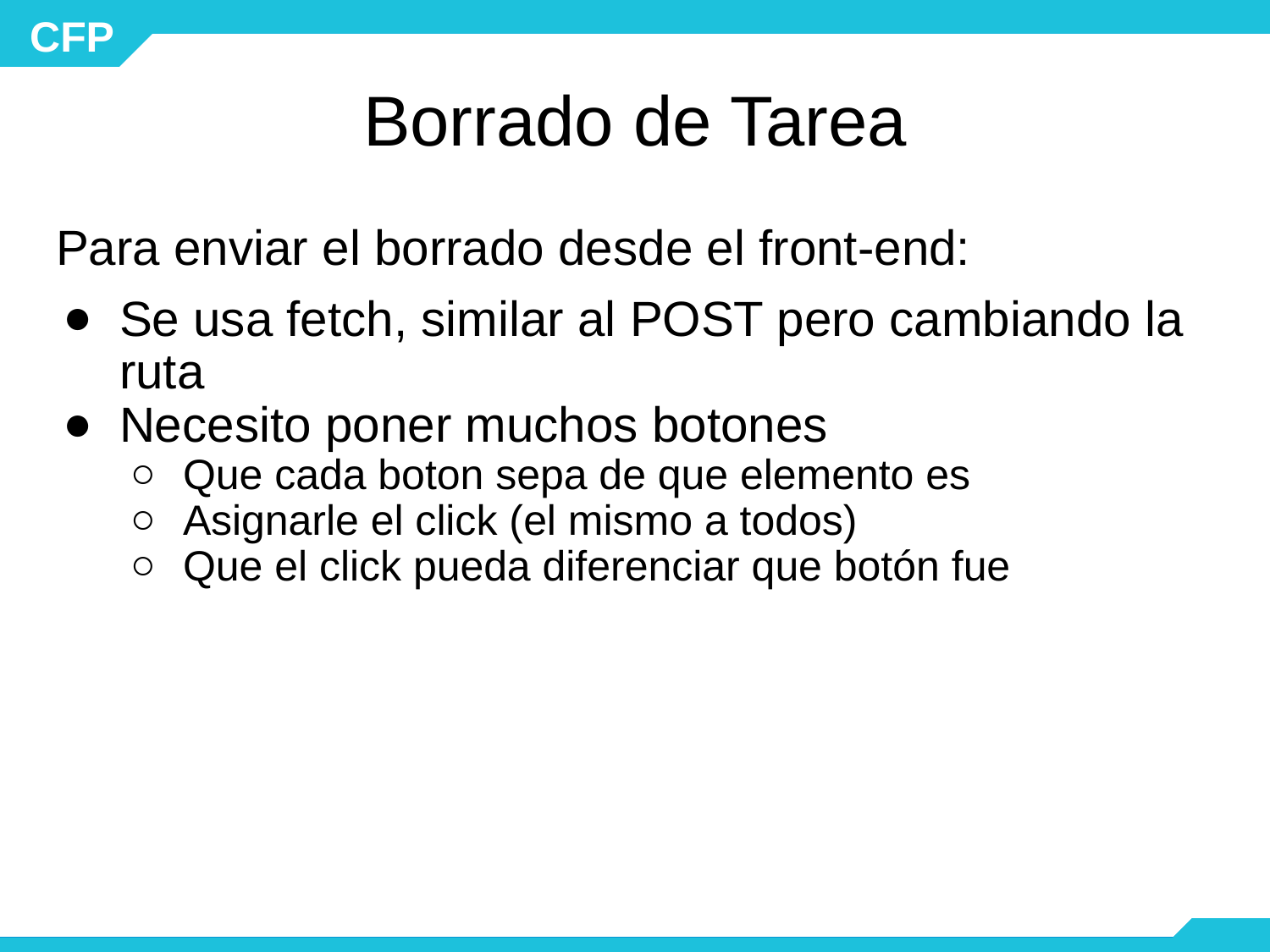

# Borrado de Tarea
Para enviar el borrado desde el front-end:
Se usa fetch, similar al POST pero cambiando la ruta
Necesito poner muchos botones
Que cada boton sepa de que elemento es
Asignarle el click (el mismo a todos)
Que el click pueda diferenciar que botón fue